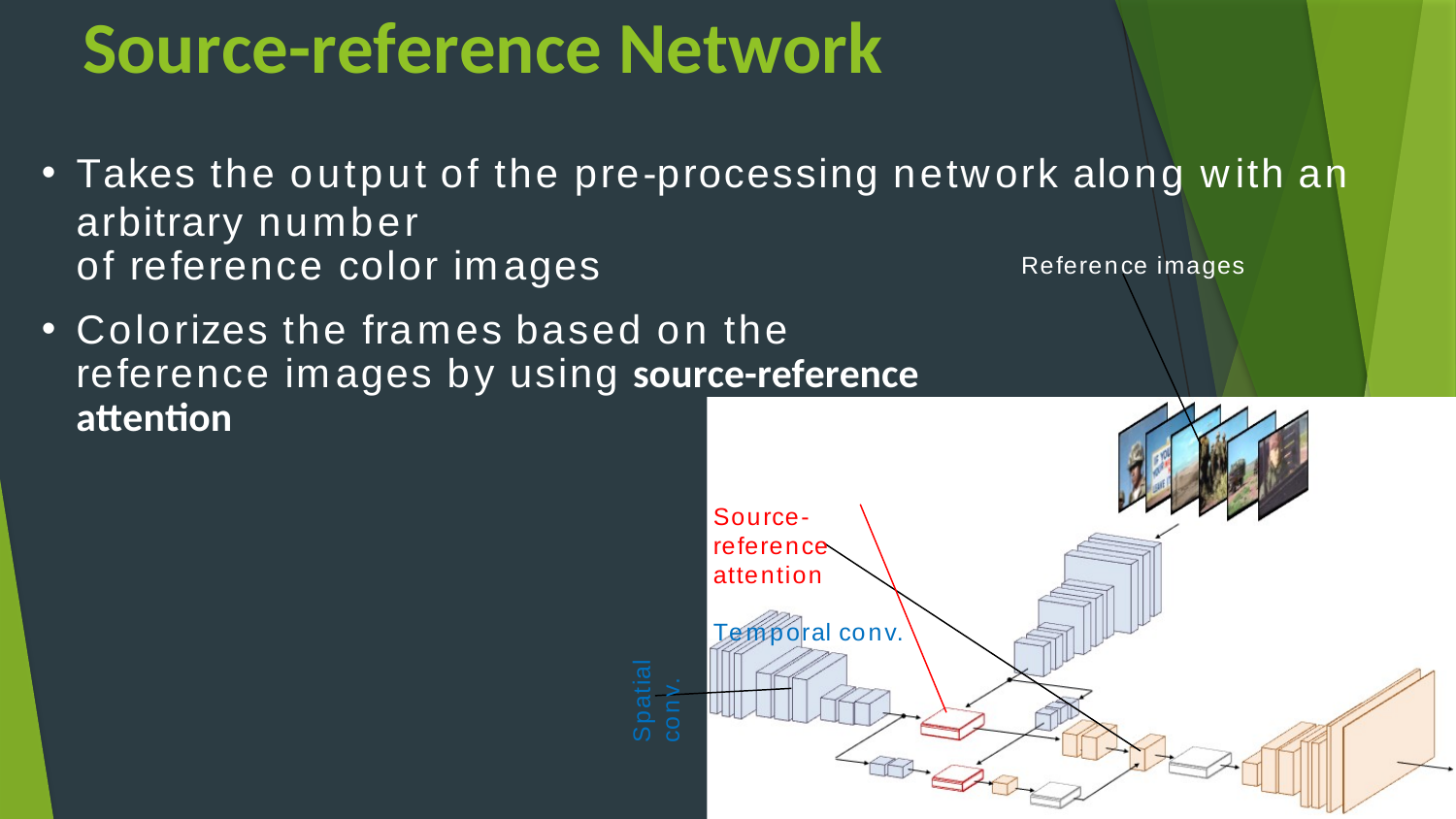

# Source-reference Network
Takes the output of the pre-processing network along with an arbitrary number
of reference color images
Reference images

Colorizes the frames based on the reference images by using source-reference attention

Source-reference attention

Temporal conv.

Spatial conv.